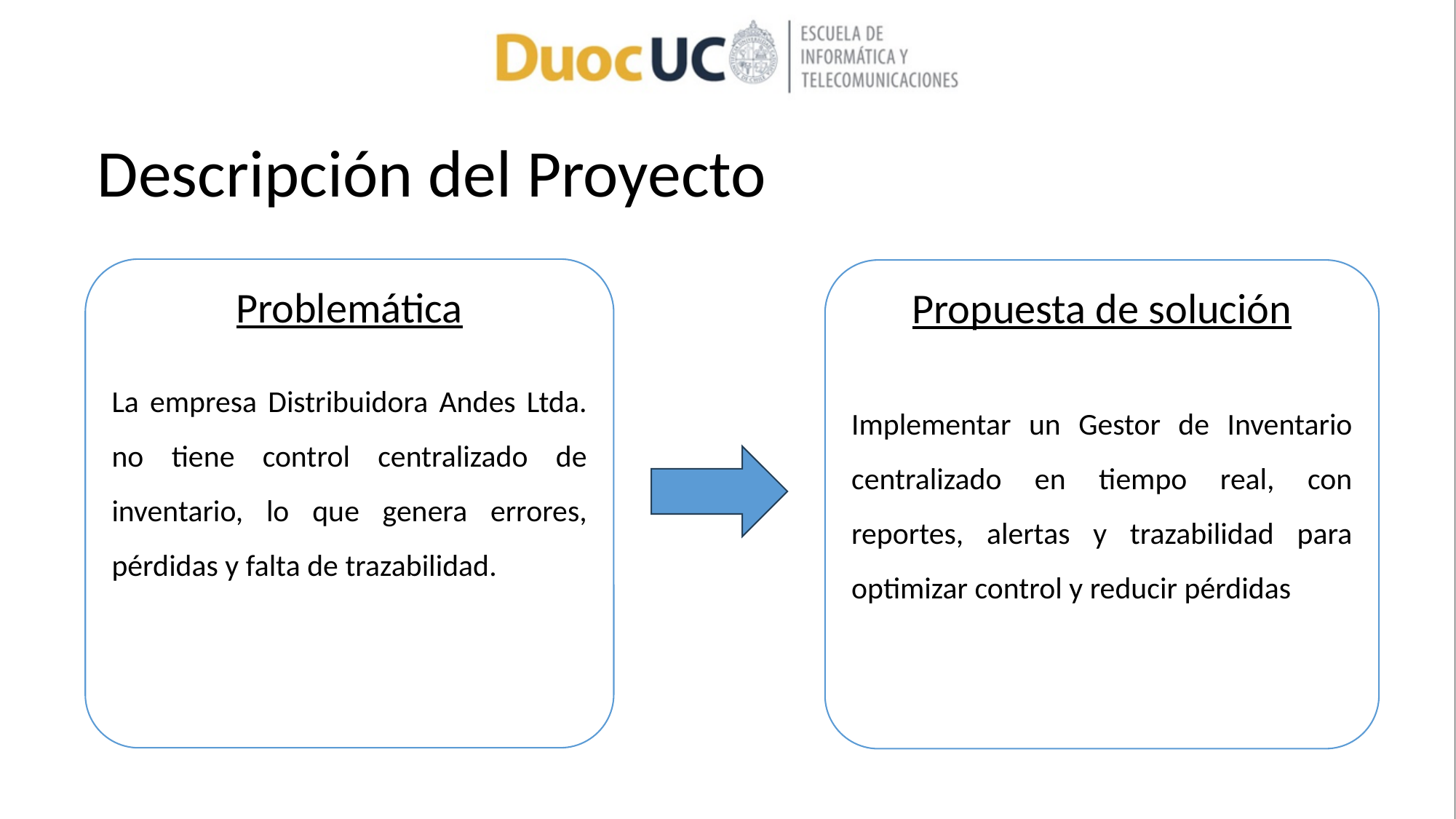

# Descripción del Proyecto
Problemática

La empresa Distribuidora Andes Ltda. no tiene control centralizado de inventario, lo que genera errores, pérdidas y falta de trazabilidad.

Propuesta de solución

Implementar un Gestor de Inventario centralizado en tiempo real, con reportes, alertas y trazabilidad para optimizar control y reducir pérdidas